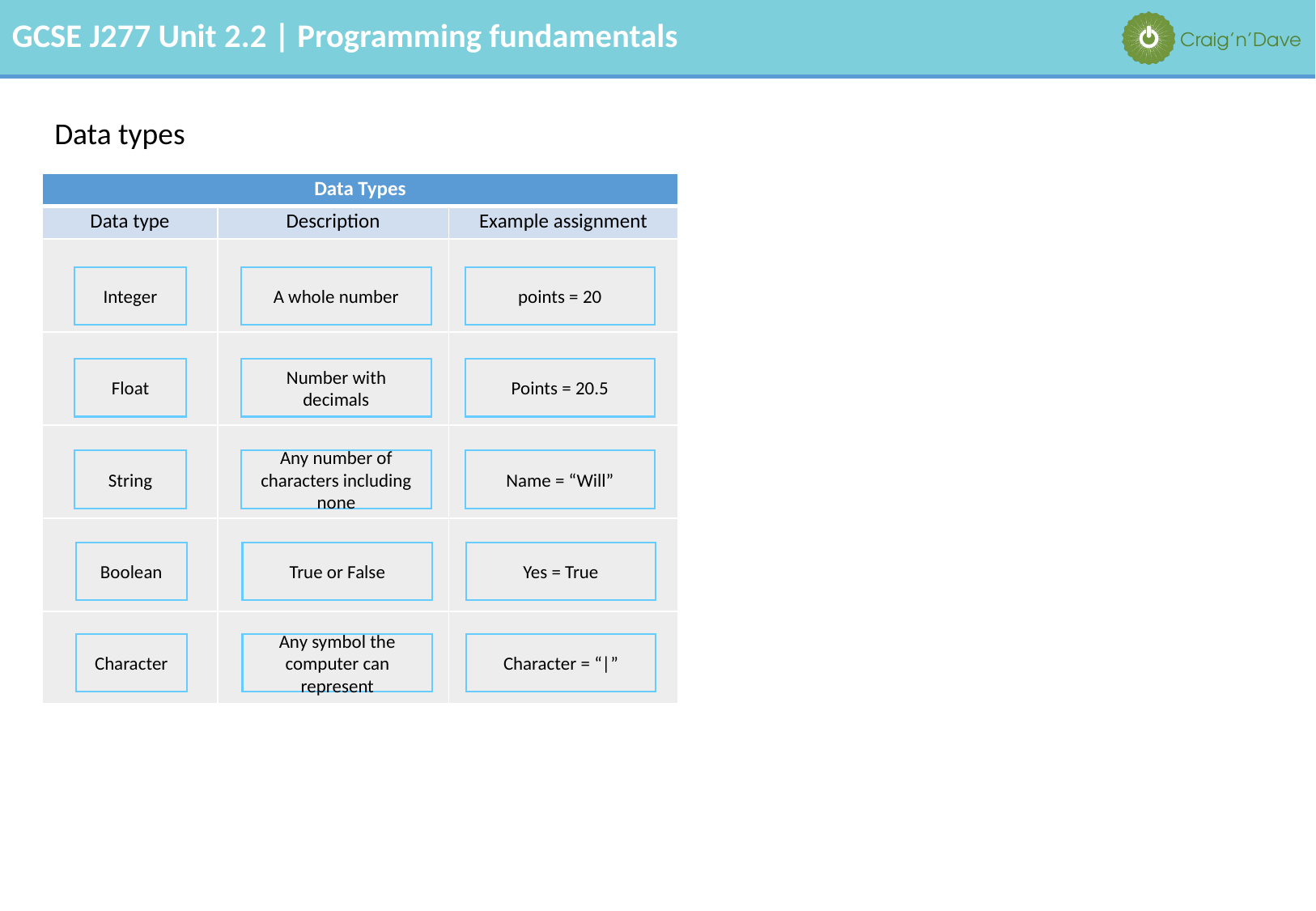

# Data types
| Data Types |  |  |
| --- | --- | --- |
| Data type | Description | Example assignment |
|  |  |  |
|  |  |  |
|  |  |  |
|  |  |  |
|  |  |  |
A whole number
points = 20
Integer
Number with decimals
Points = 20.5
Float
Any number of characters including none
Name = “Will”
String
True or False
Yes = True
Boolean
Any symbol the computer can represent
Character = “|”
Character